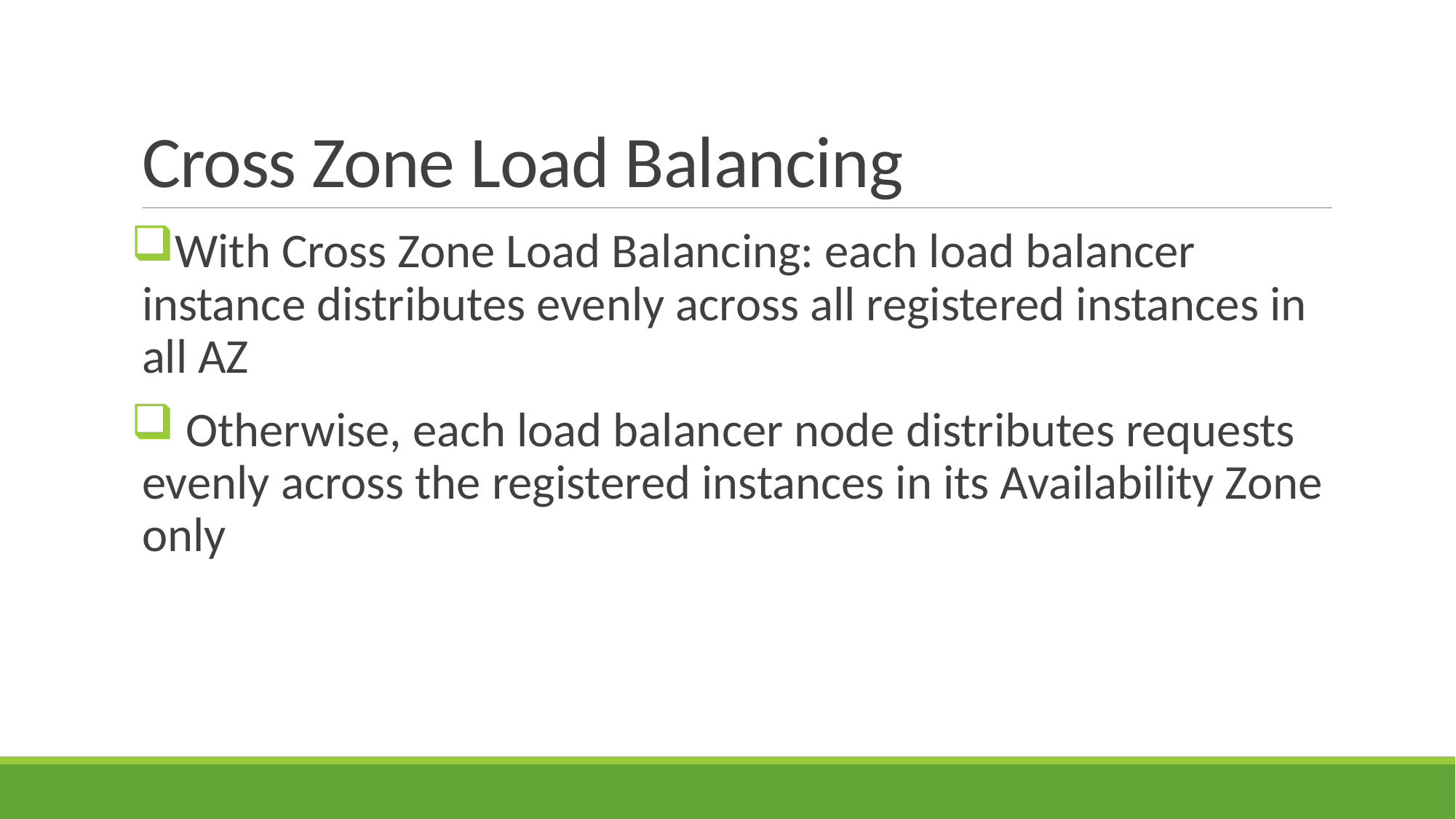

# Cross Zone Load Balancing
With Cross Zone Load Balancing: each load balancer instance distributes evenly across all registered instances in all AZ
 Otherwise, each load balancer node distributes requests evenly across the registered instances in its Availability Zone only